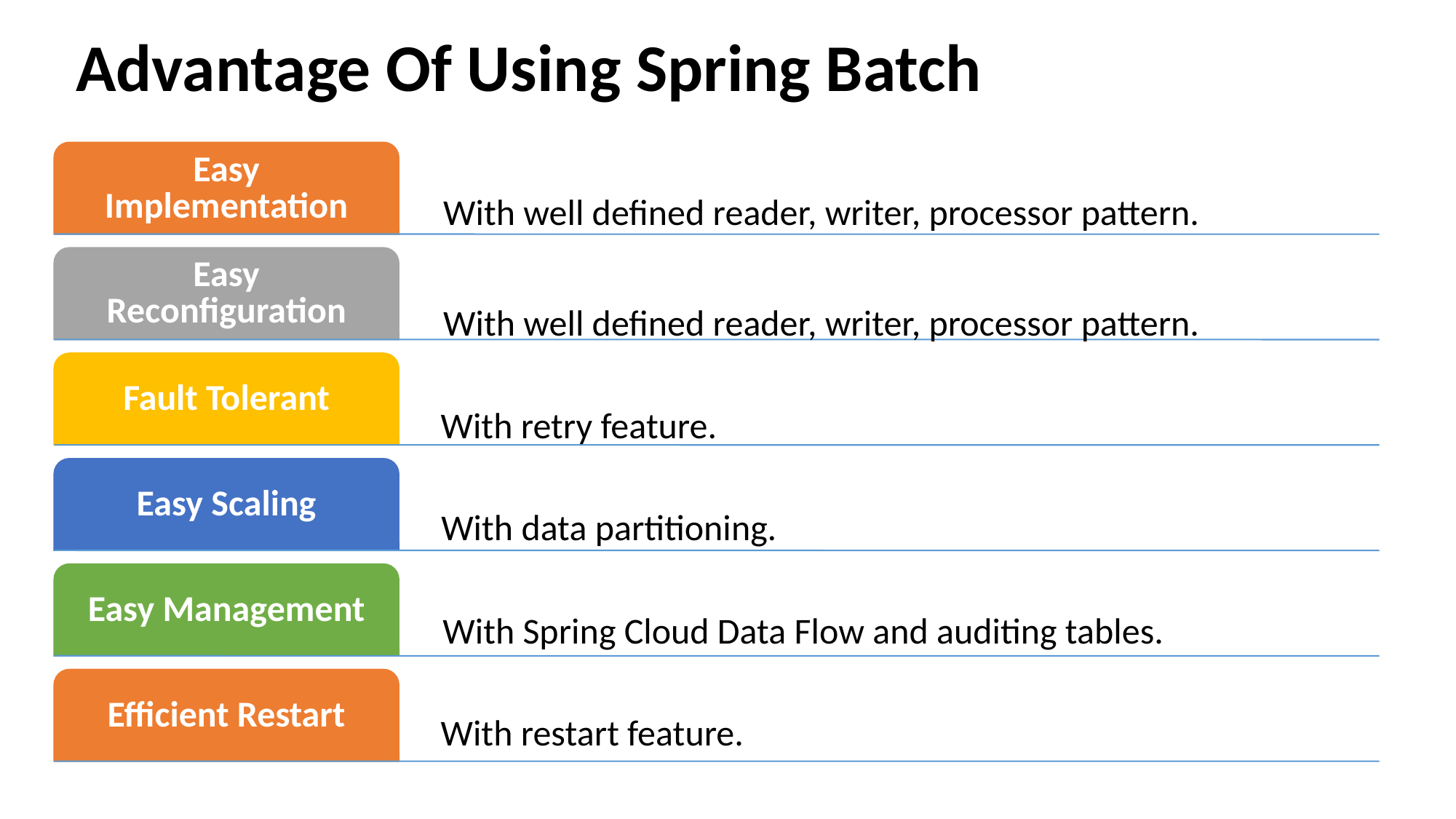

# Advantage Of Using Spring Batch
Easy Implementation
Easy Scaling
Easy Management
Efficient Restart
Easy Reconfiguration
Fault Tolerant
With well defined reader, writer, processor pattern.
With well defined reader, writer, processor pattern.
With retry feature.
With data partitioning.
With Spring Cloud Data Flow and auditing tables.
With restart feature.